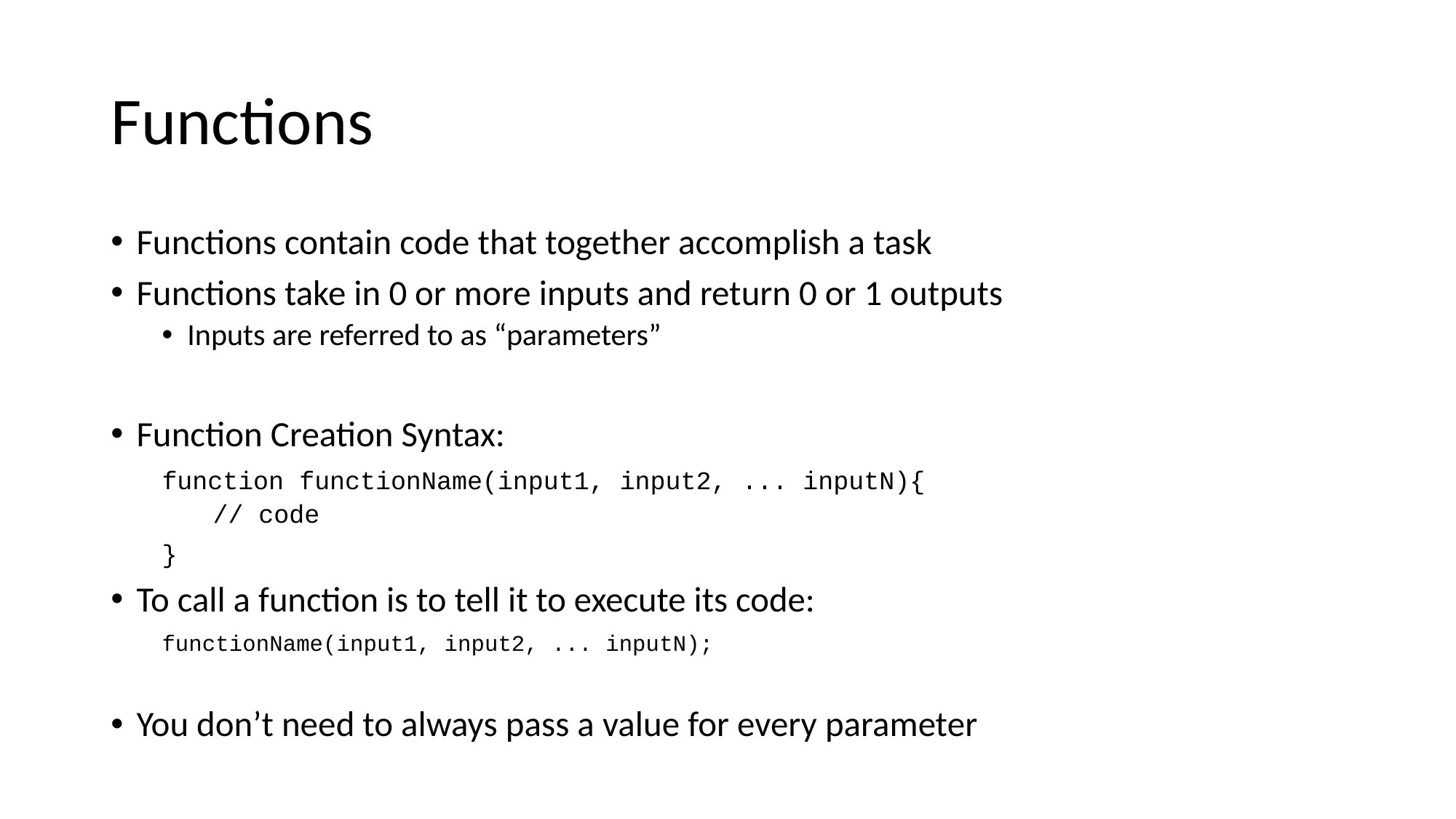

# Functions
Functions contain code that together accomplish a task
Functions take in 0 or more inputs and return 0 or 1 outputs
Inputs are referred to as “parameters”

Function Creation Syntax:
function functionName(input1, input2, ... inputN){
// code
}
To call a function is to tell it to execute its code:
functionName(input1, input2, ... inputN);

You don’t need to always pass a value for every parameter